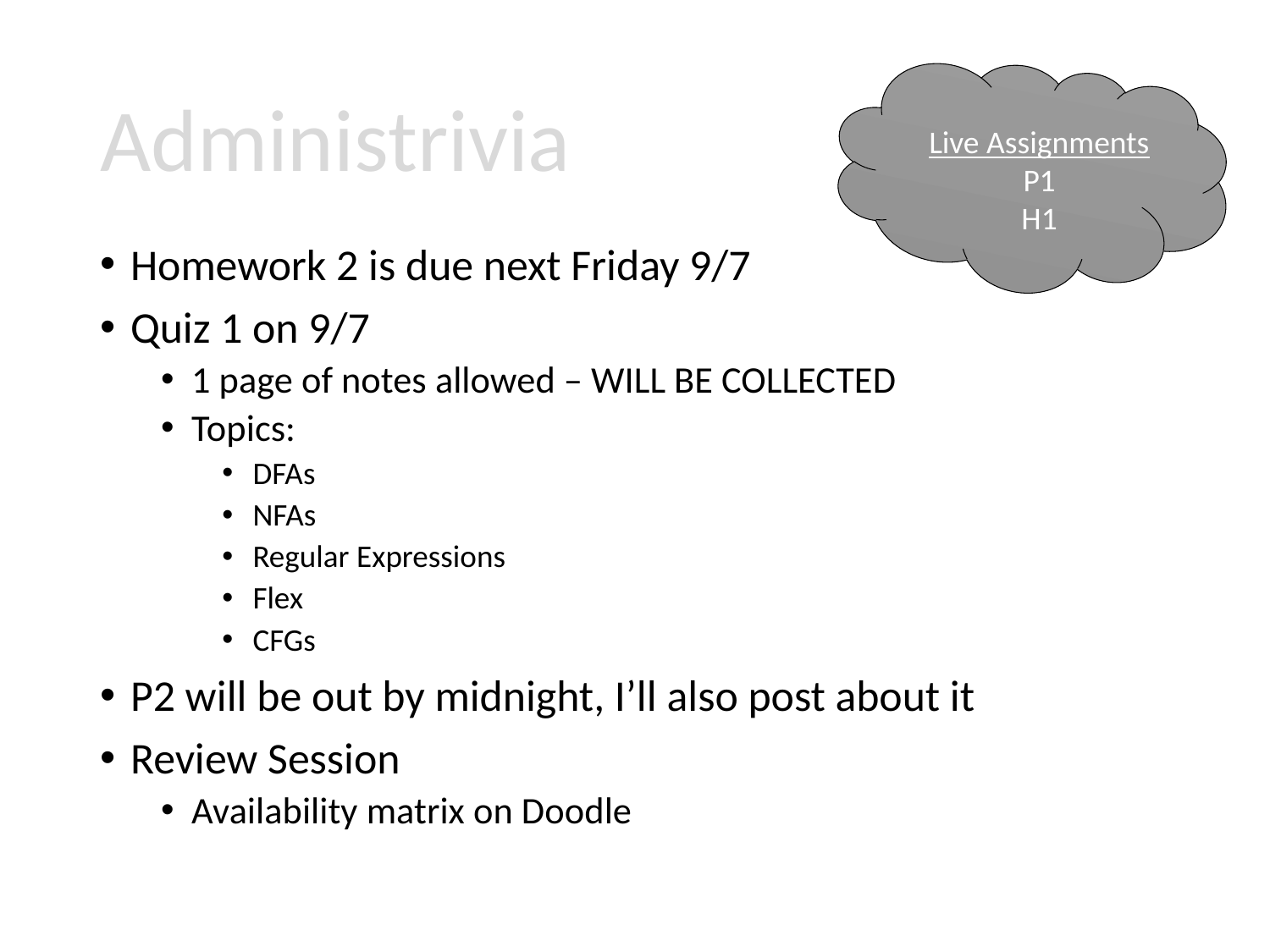

# Administrivia

Live Assignments
P1
H1
Homework 2 is due next Friday 9/7
Quiz 1 on 9/7
1 page of notes allowed – WILL BE COLLECTED
Topics:
DFAs
NFAs
Regular Expressions
Flex
CFGs
P2 will be out by midnight, I’ll also post about it
Review Session
Availability matrix on Doodle